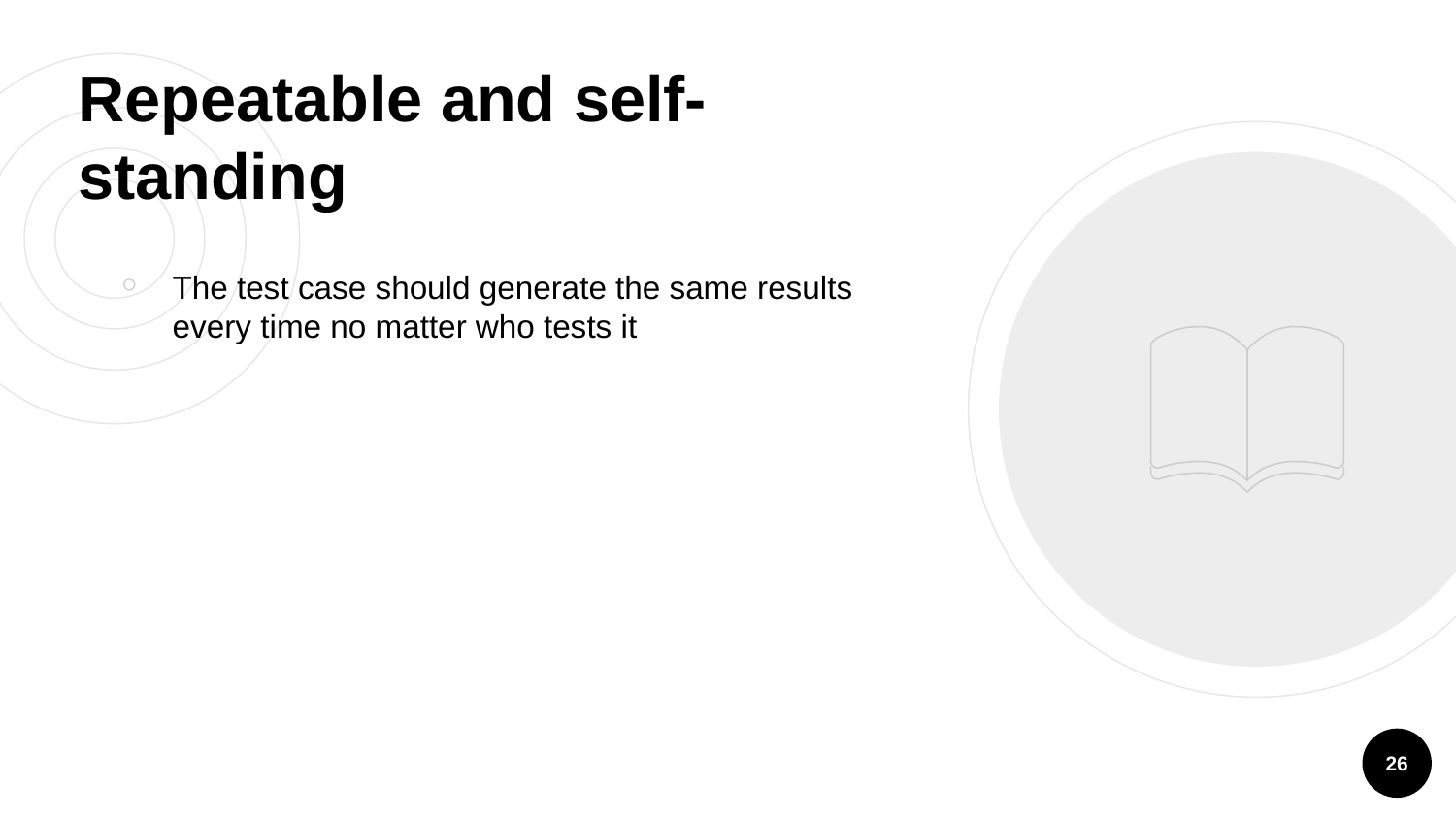

# Repeatable and self-standing
The test case should generate the same results every time no matter who tests it

26